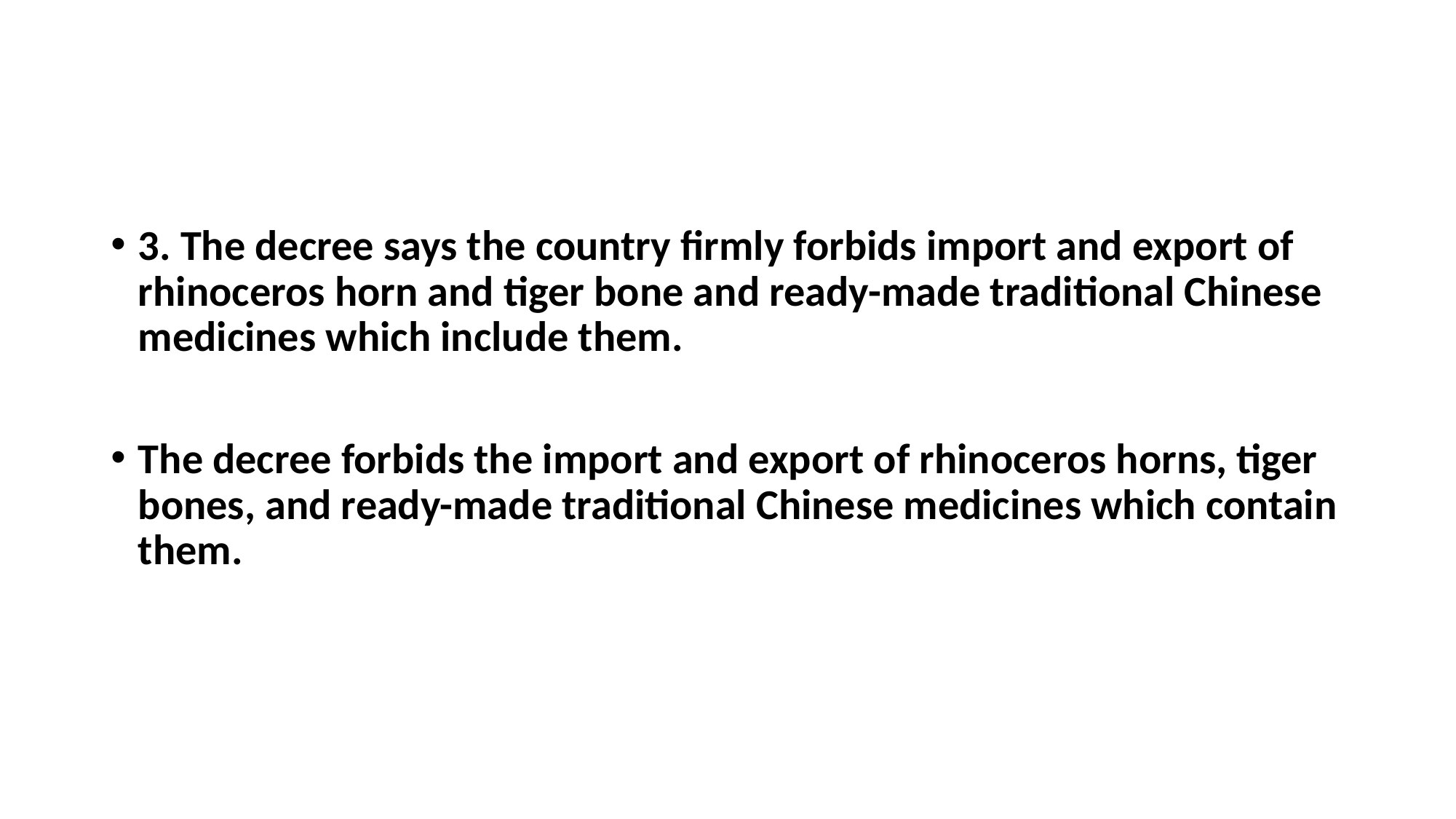

#
3. The decree says the country firmly forbids import and export of rhinoceros horn and tiger bone and ready-made traditional Chinese medicines which include them.

The decree forbids the import and export of rhinoceros horns, tiger bones, and ready-made traditional Chinese medicines which contain them.